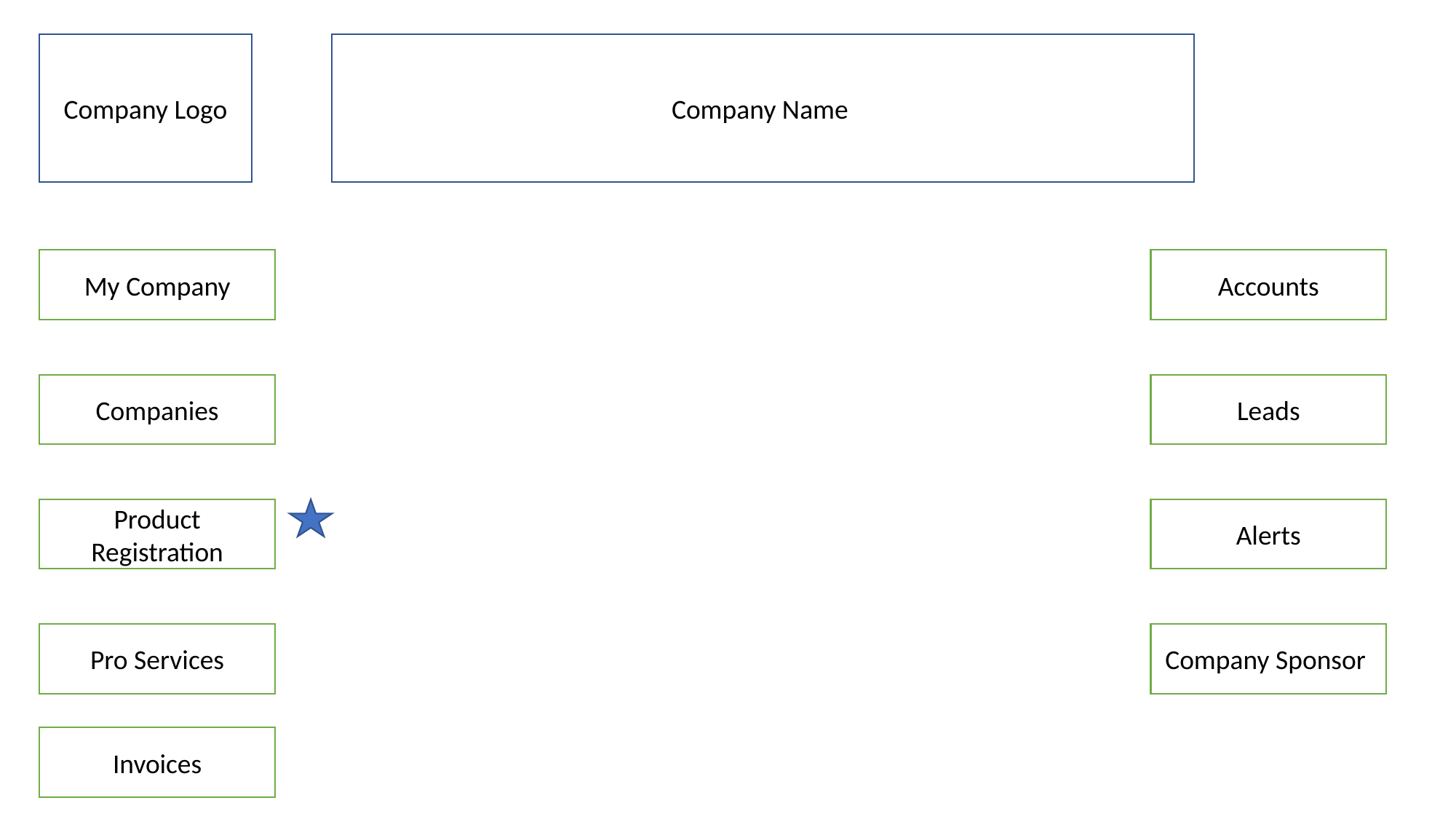

Company Logo
Company Name
My Company
Accounts
Companies
Leads
Product Registration

Alerts
Pro Services
Company Sponsor
Invoices